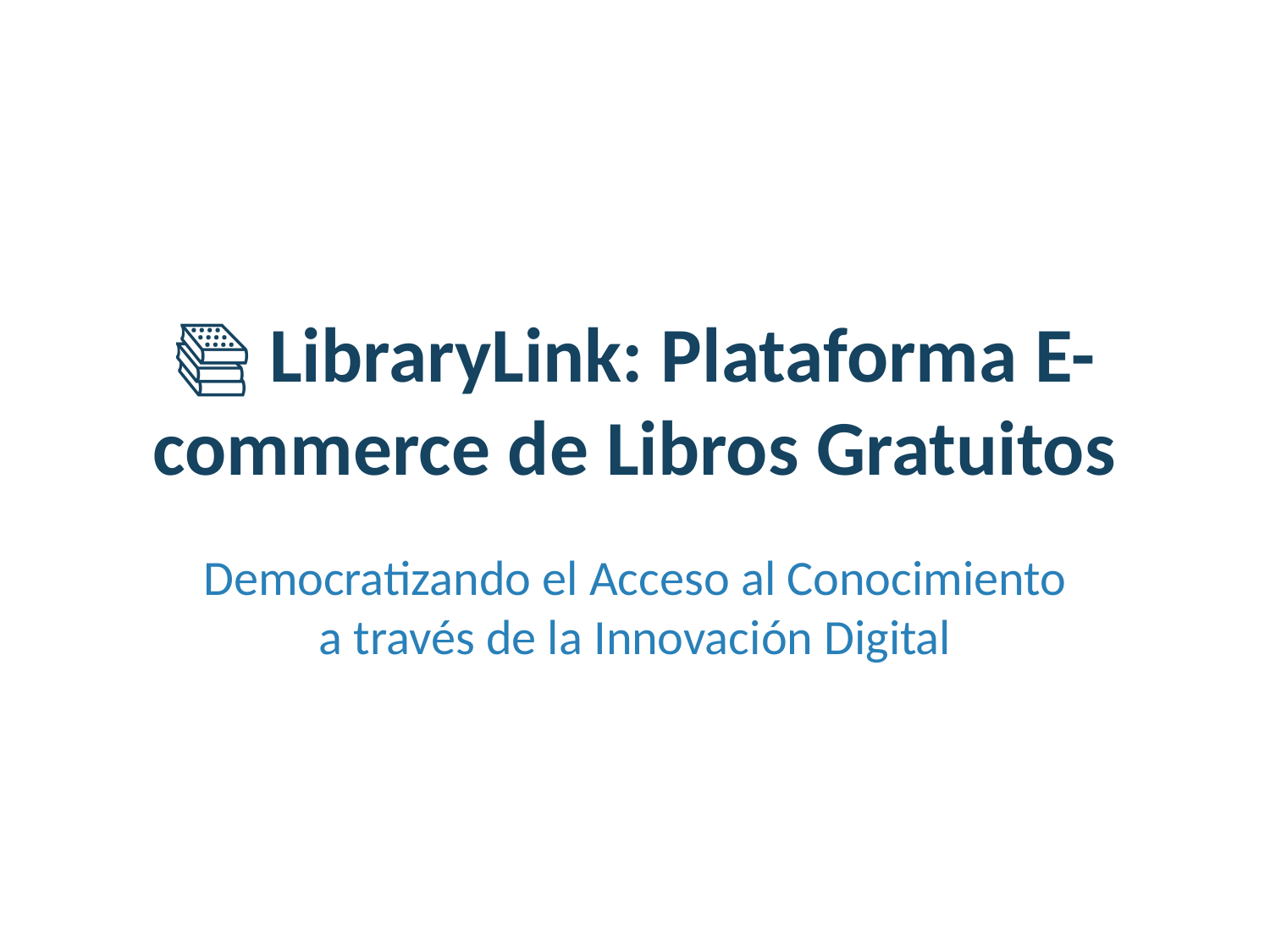

# 📚 LibraryLink: Plataforma E-commerce de Libros Gratuitos
Democratizando el Acceso al Conocimiento a través de la Innovación Digital